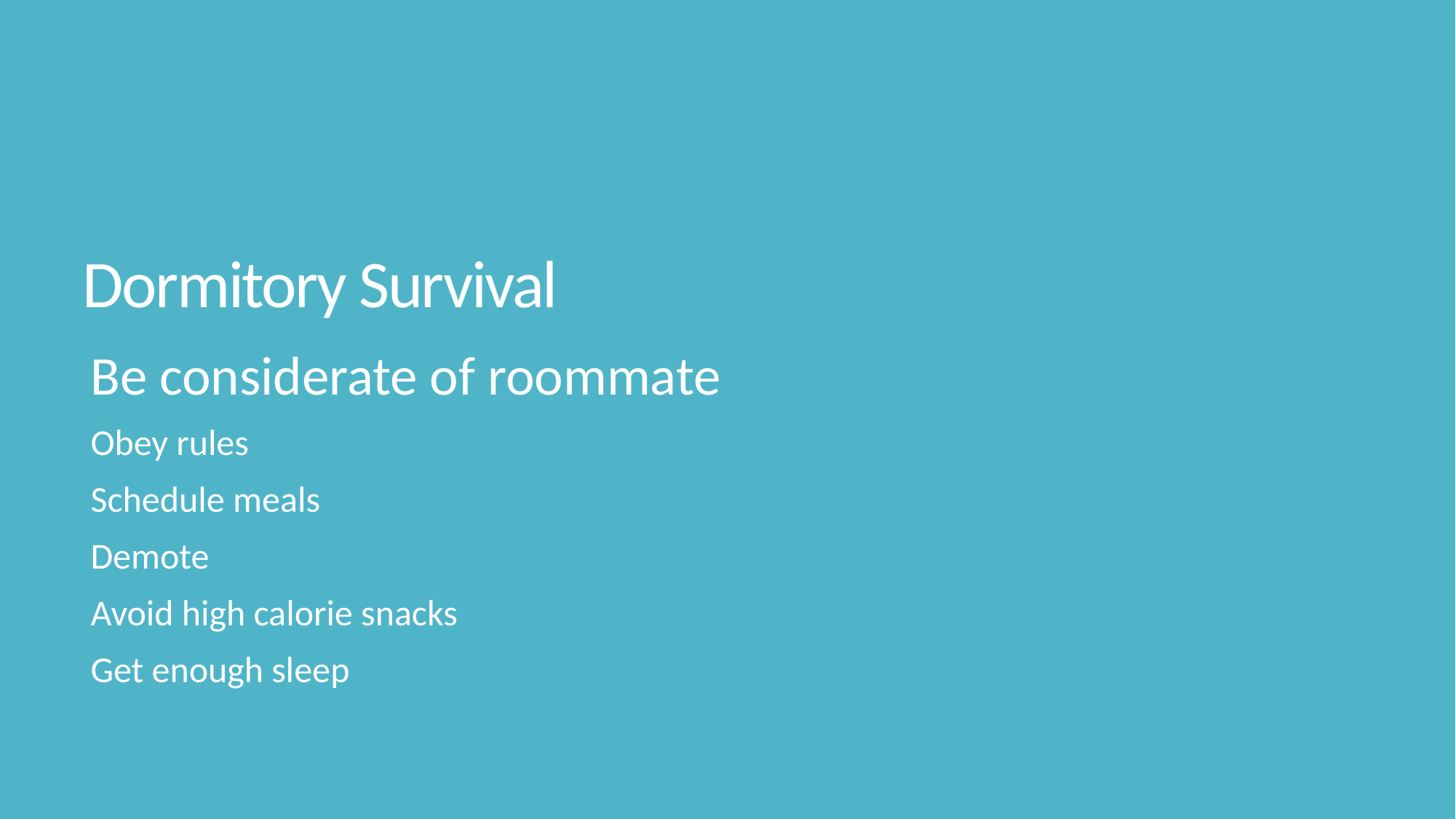

# Dormitory Survival
Be considerate of roommate
Obey rules
Schedule meals
Demote
Avoid high calorie snacks
Get enough sleep